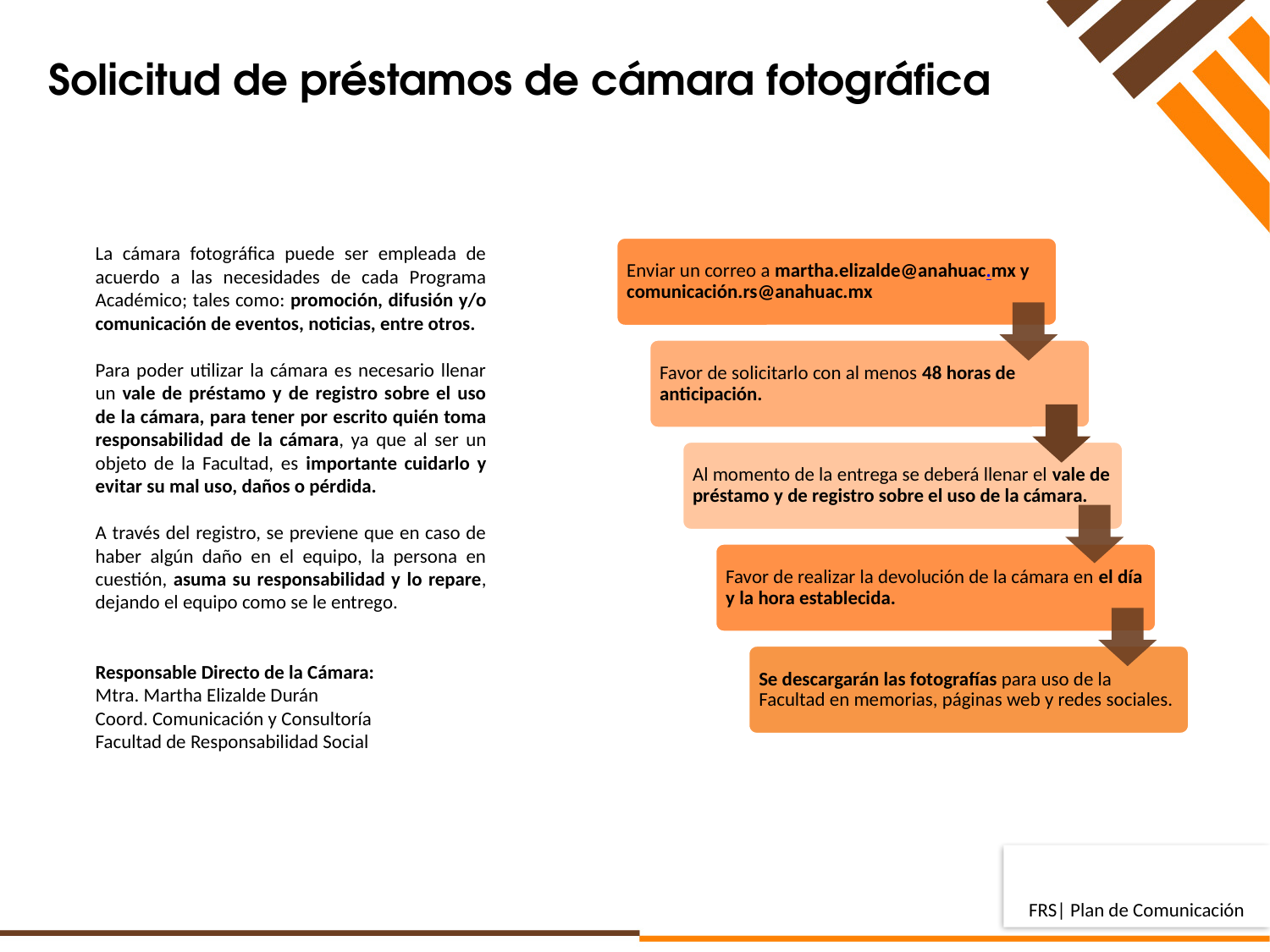

Solicitud de préstamos de cámara fotográfica
La cámara fotográfica puede ser empleada de acuerdo a las necesidades de cada Programa Académico; tales como: promoción, difusión y/o comunicación de eventos, noticias, entre otros.

Para poder utilizar la cámara es necesario llenar un vale de préstamo y de registro sobre el uso de la cámara, para tener por escrito quién toma responsabilidad de la cámara, ya que al ser un objeto de la Facultad, es importante cuidarlo y evitar su mal uso, daños o pérdida.

A través del registro, se previene que en caso de haber algún daño en el equipo, la persona en cuestión, asuma su responsabilidad y lo repare, dejando el equipo como se le entrego.

Responsable Directo de la Cámara:
Mtra. Martha Elizalde Durán
Coord. Comunicación y Consultoría
Facultad de Responsabilidad Social
Enviar un correo a martha.elizalde@anahuac.mx y comunicación.rs@anahuac.mx
Favor de solicitarlo con al menos 48 horas de anticipación.
Al momento de la entrega se deberá llenar el vale de préstamo y de registro sobre el uso de la cámara.
Favor de realizar la devolución de la cámara en el día y la hora establecida.
Se descargarán las fotografías para uso de la Facultad en memorias, páginas web y redes sociales.

FRS| Plan de Comunicación